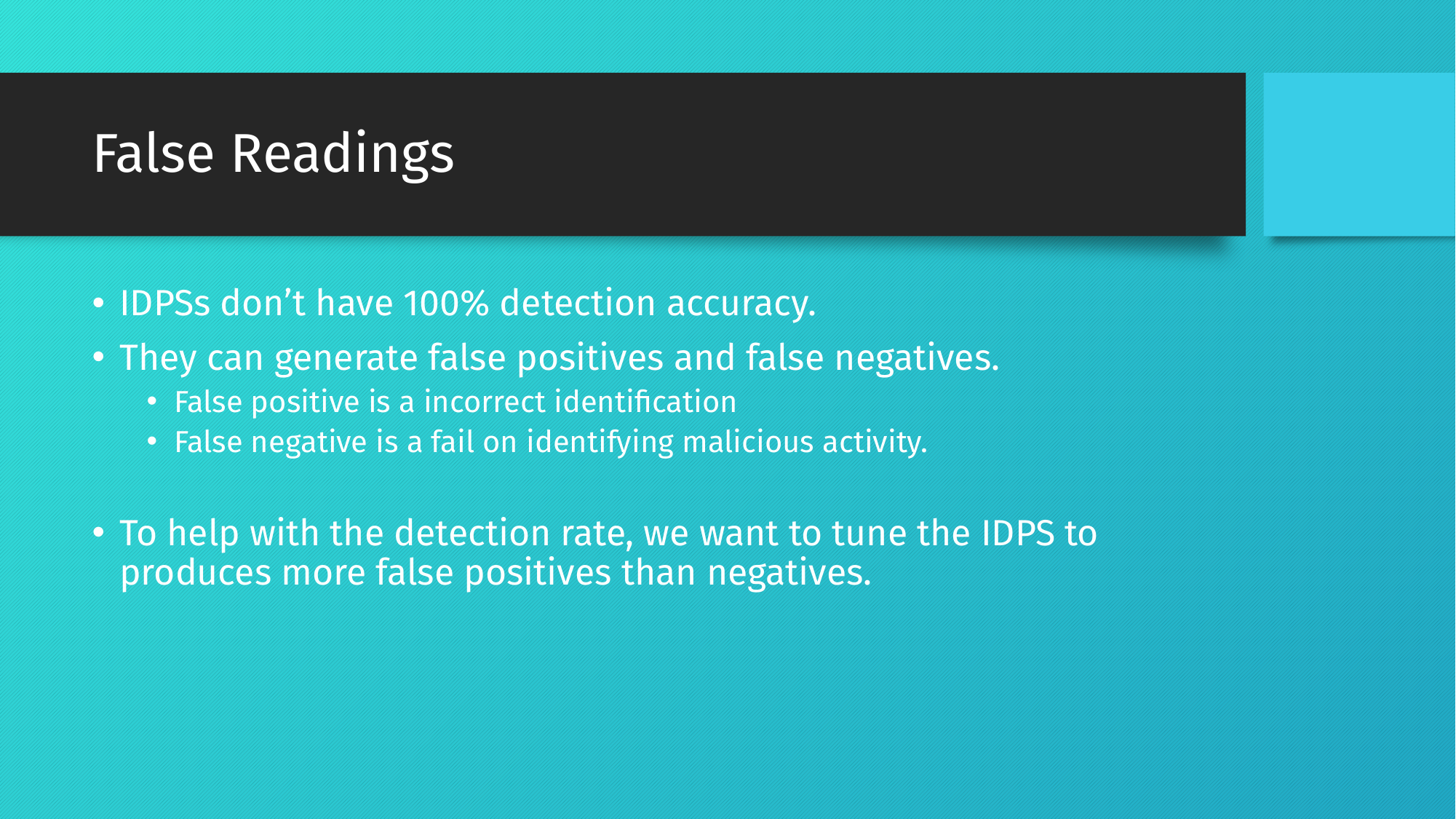

# False Readings
IDPSs don’t have 100% detection accuracy.
They can generate false positives and false negatives.
False positive is a incorrect identification
False negative is a fail on identifying malicious activity.

To help with the detection rate, we want to tune the IDPS to produces more false positives than negatives.